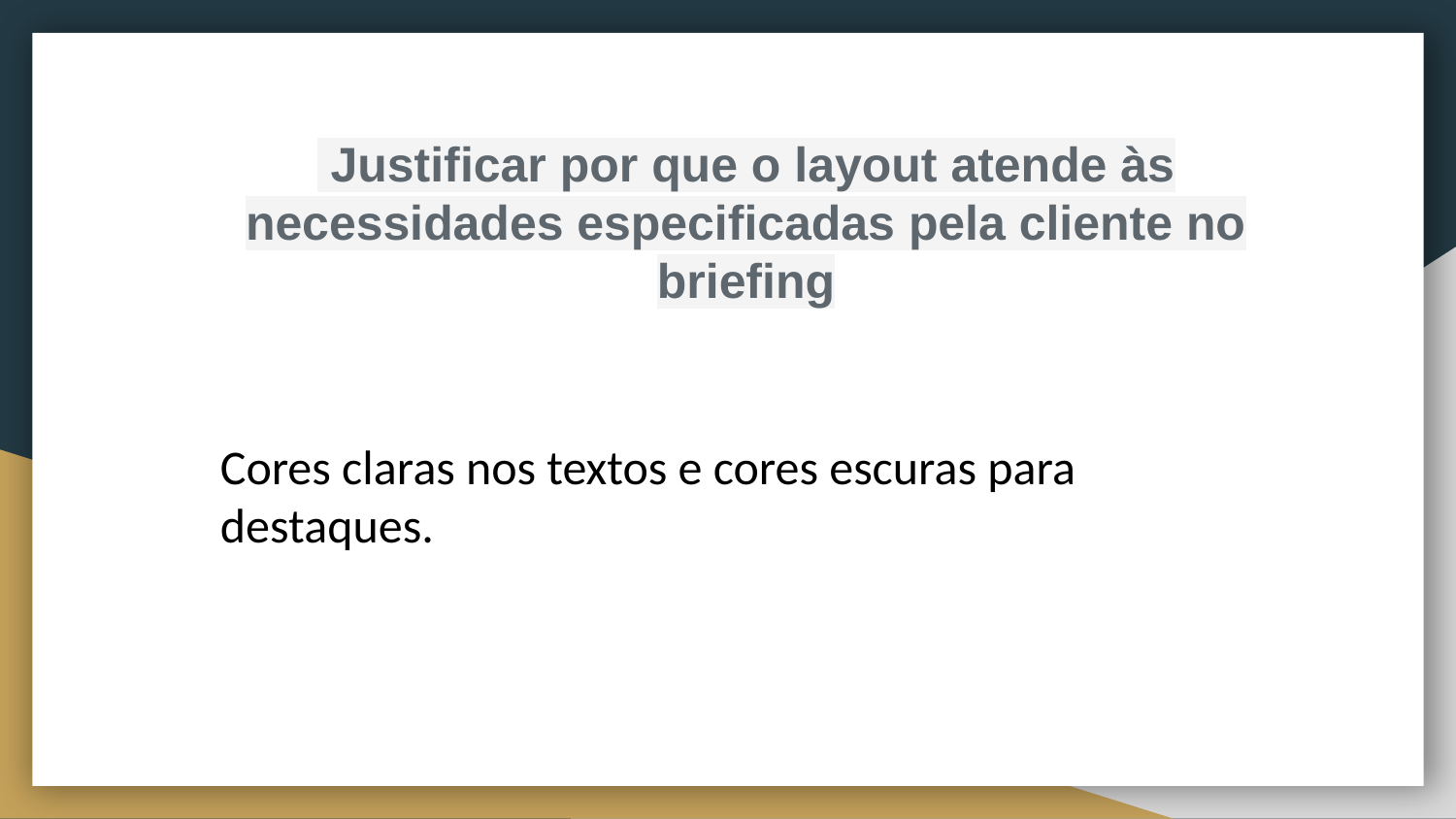

# Justificar por que o layout atende às necessidades especificadas pela cliente no briefing
Cores claras nos textos e cores escuras para destaques.